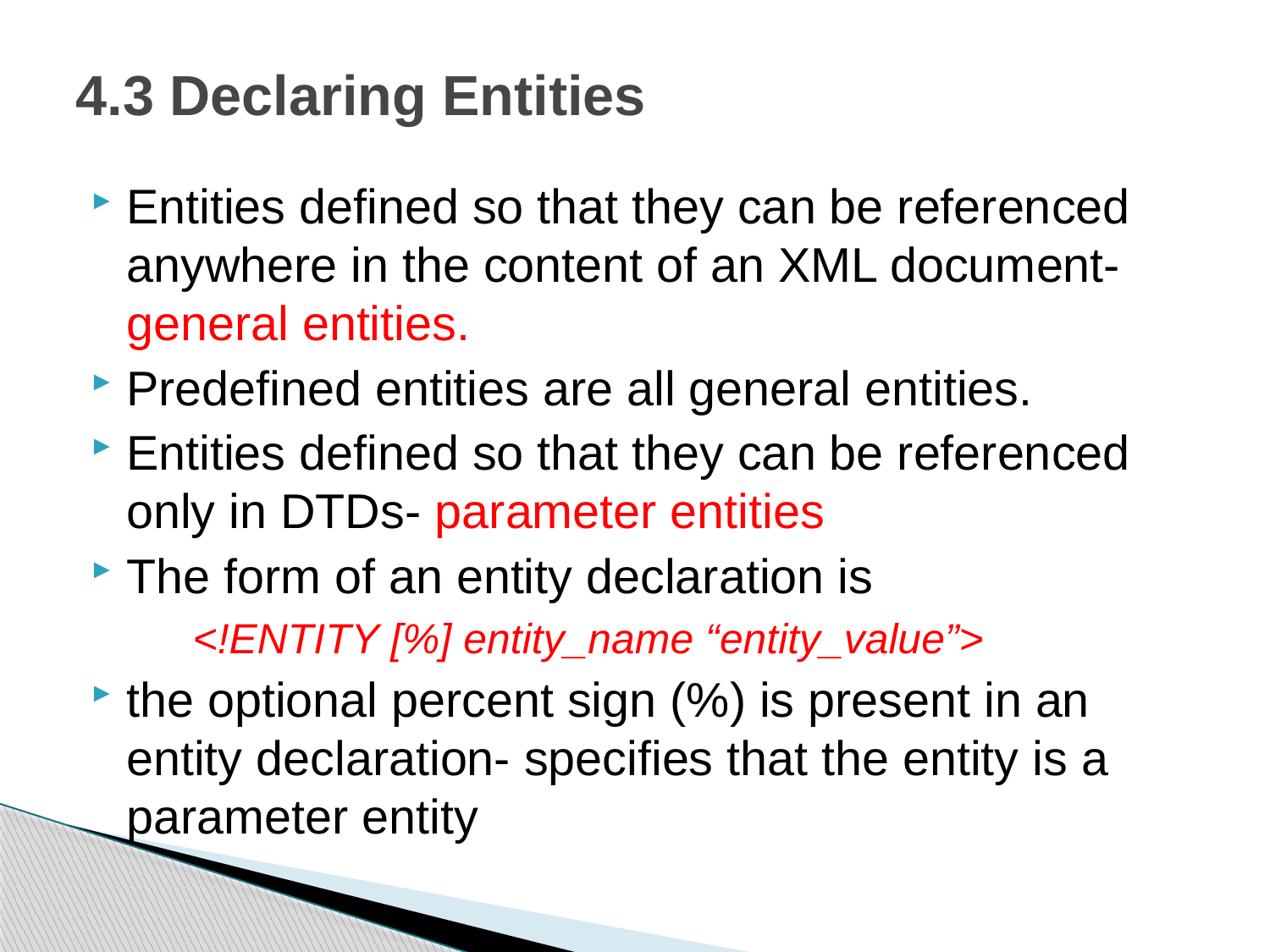

# 4.3 Declaring Entities
Entities defined so that they can be referenced anywhere in the content of an XML document- general entities.
Predefined entities are all general entities.
Entities defined so that they can be referenced only in DTDs- parameter entities
The form of an entity declaration is
	<!ENTITY [%] entity_name “entity_value”>
the optional percent sign (%) is present in an entity declaration- specifies that the entity is a parameter entity